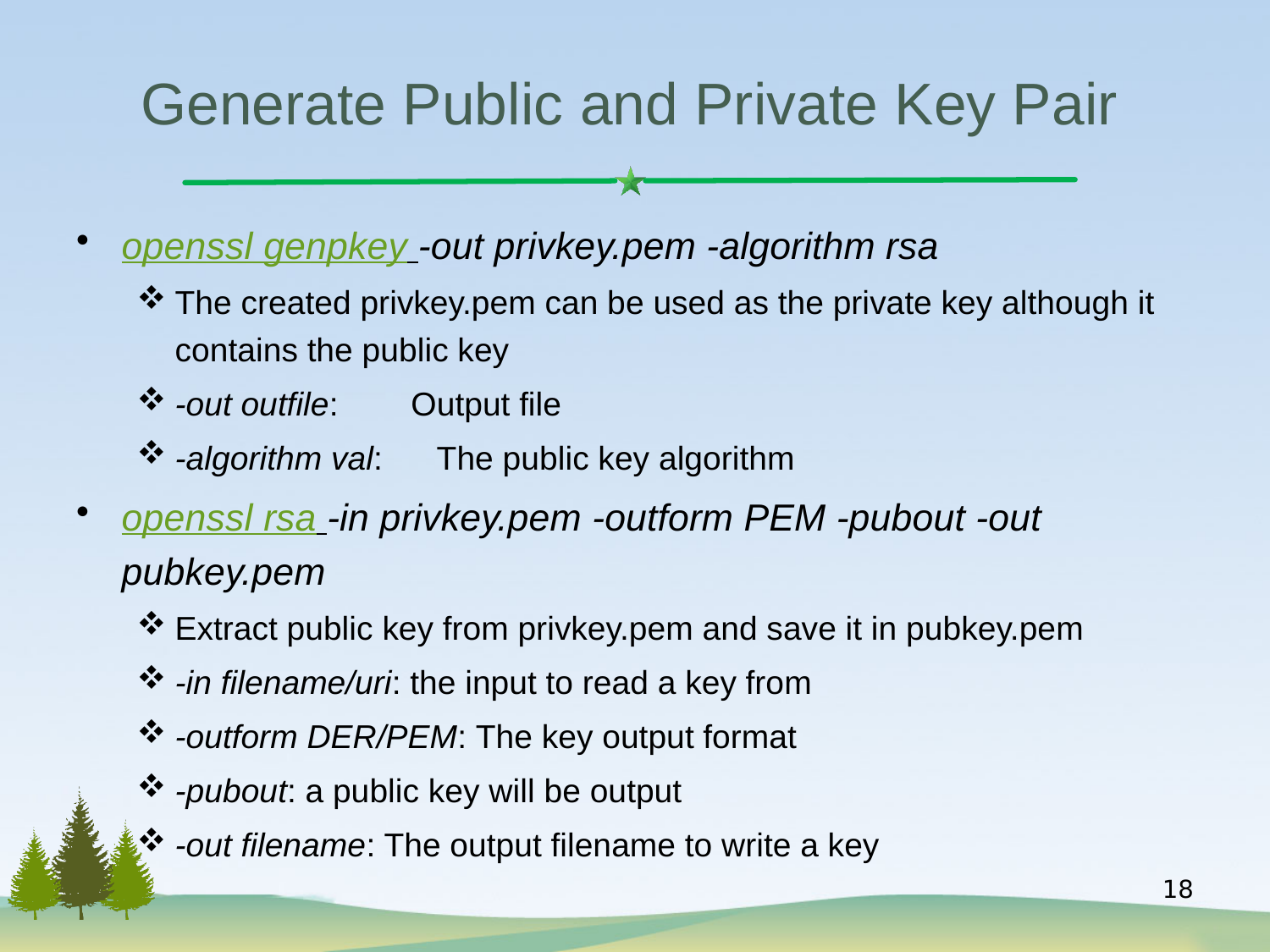

# Generate Public and Private Key Pair
openssl genpkey -out privkey.pem -algorithm rsa
The created privkey.pem can be used as the private key although it contains the public key
-out outfile:        Output file
-algorithm val:      The public key algorithm
openssl rsa -in privkey.pem -outform PEM -pubout -out pubkey.pem
Extract public key from privkey.pem and save it in pubkey.pem
-in filename/uri: the input to read a key from
-outform DER/PEM: The key output format
-pubout: a public key will be output
-out filename: The output filename to write a key

18